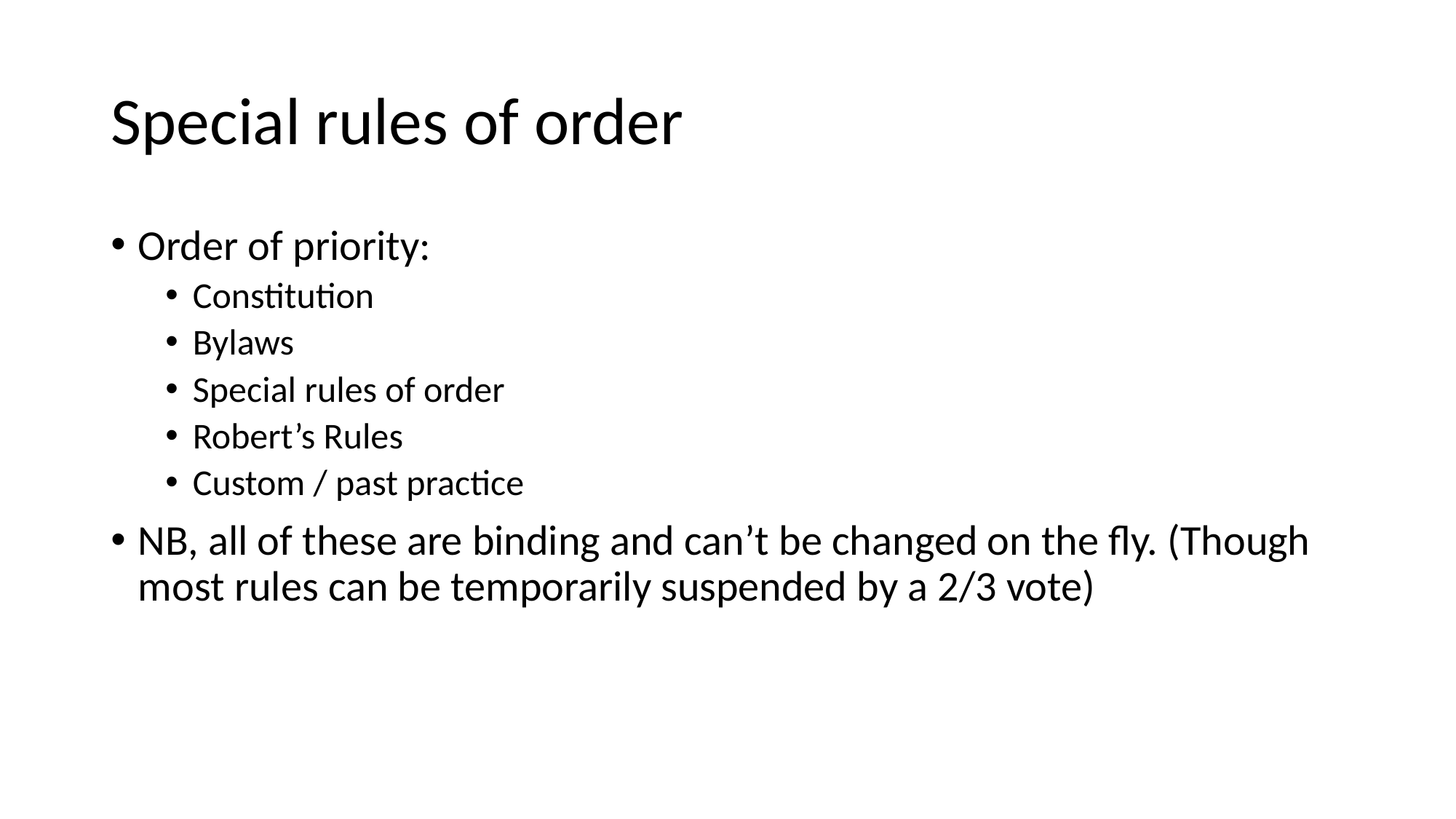

# Special rules of order
Order of priority:
Constitution
Bylaws
Special rules of order
Robert’s Rules
Custom / past practice
NB, all of these are binding and can’t be changed on the fly. (Though most rules can be temporarily suspended by a 2/3 vote)